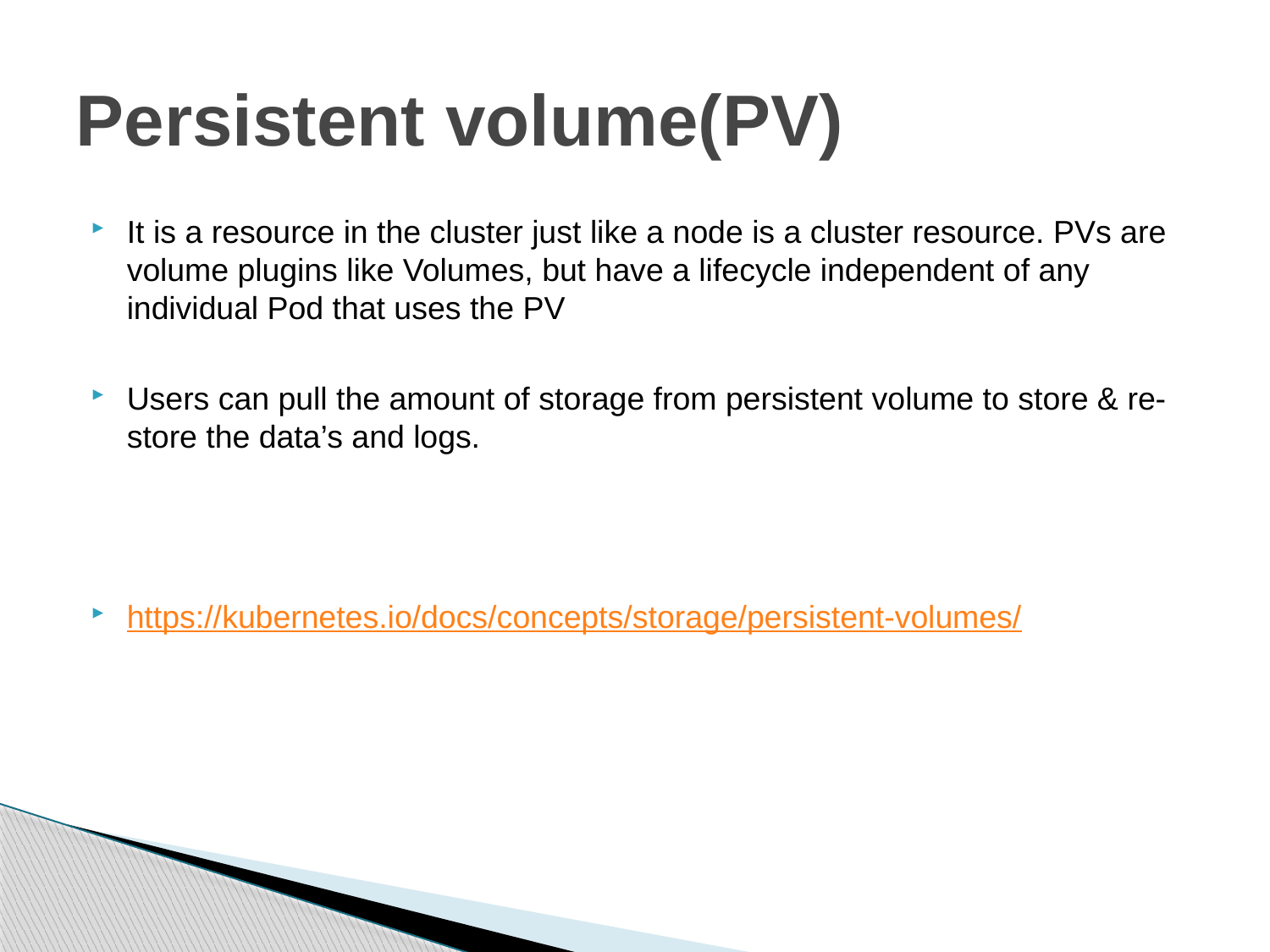

# Persistent volume(PV)
It is a resource in the cluster just like a node is a cluster resource. PVs are volume plugins like Volumes, but have a lifecycle independent of any individual Pod that uses the PV

Users can pull the amount of storage from persistent volume to store & re-store the data’s and logs.

https://kubernetes.io/docs/concepts/storage/persistent-volumes/